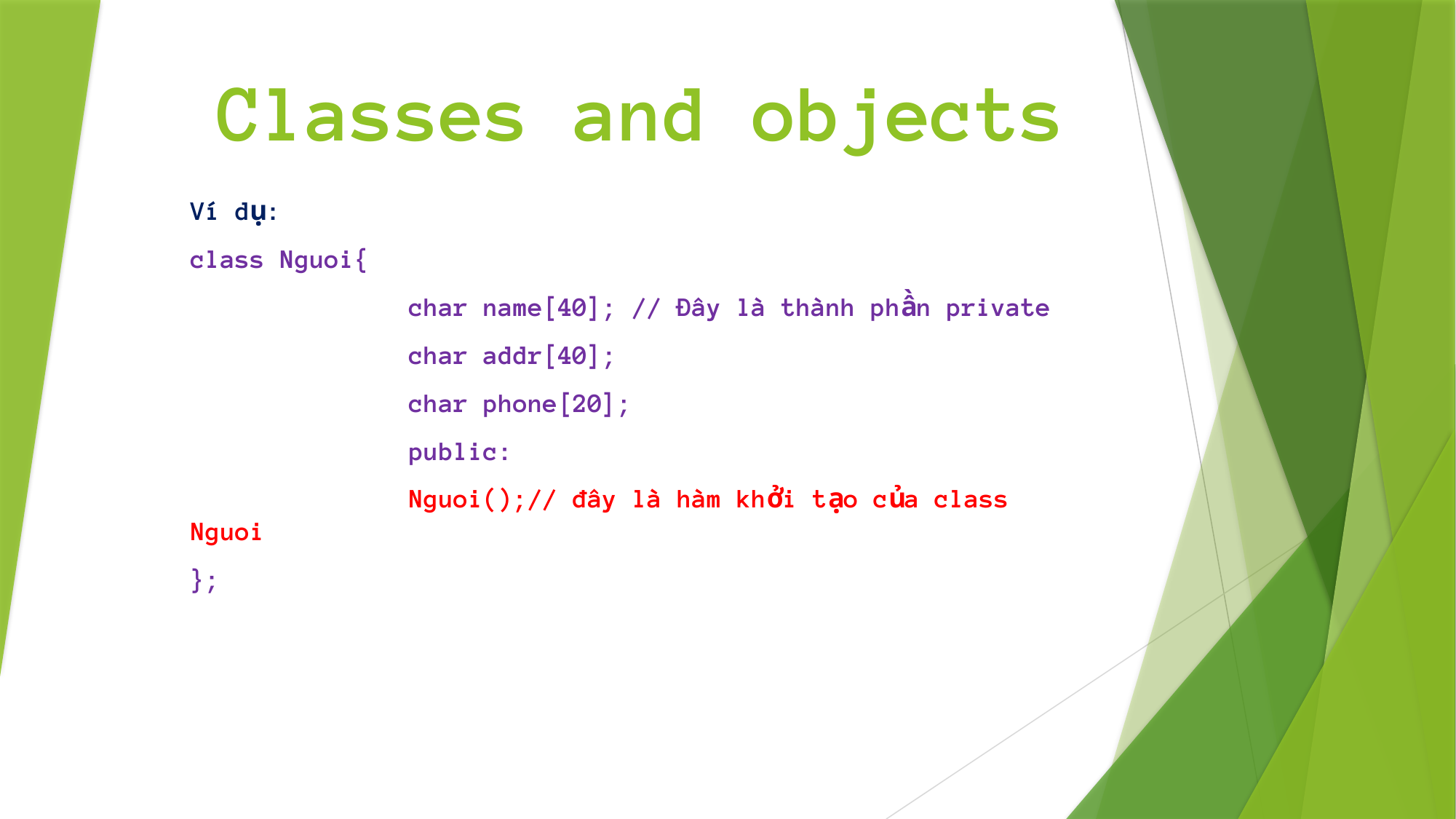

# Classes and objects
Ví dụ:
class Nguoi{
		char name[40]; // Đây là thành phần private
		char addr[40];
		char phone[20];
		public:
		Nguoi();// đây là hàm khởi tạo của class Nguoi
};